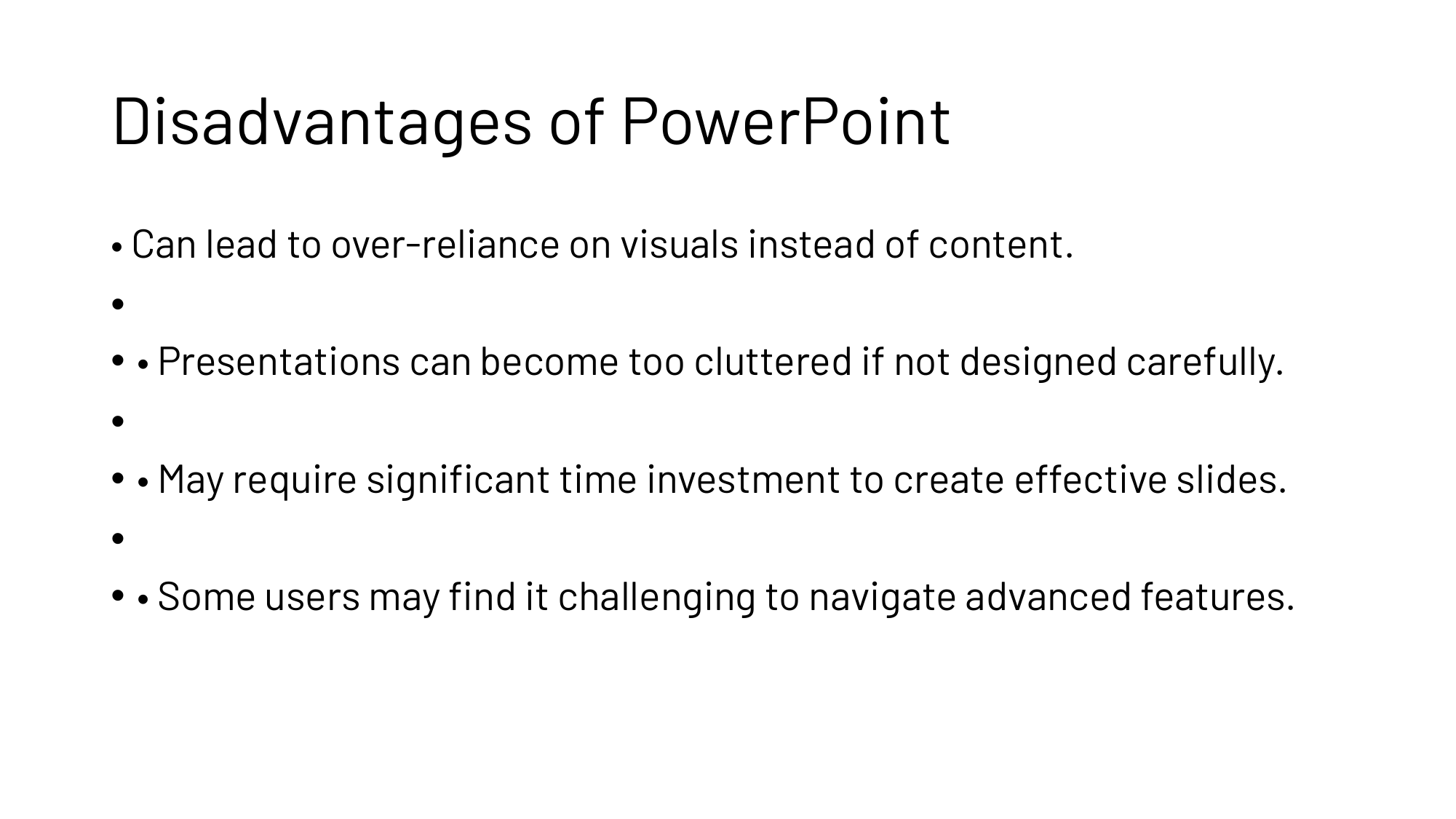

# Disadvantages of PowerPoint
• Can lead to over-reliance on visuals instead of content.

• Presentations can become too cluttered if not designed carefully.

• May require significant time investment to create effective slides.

• Some users may find it challenging to navigate advanced features.